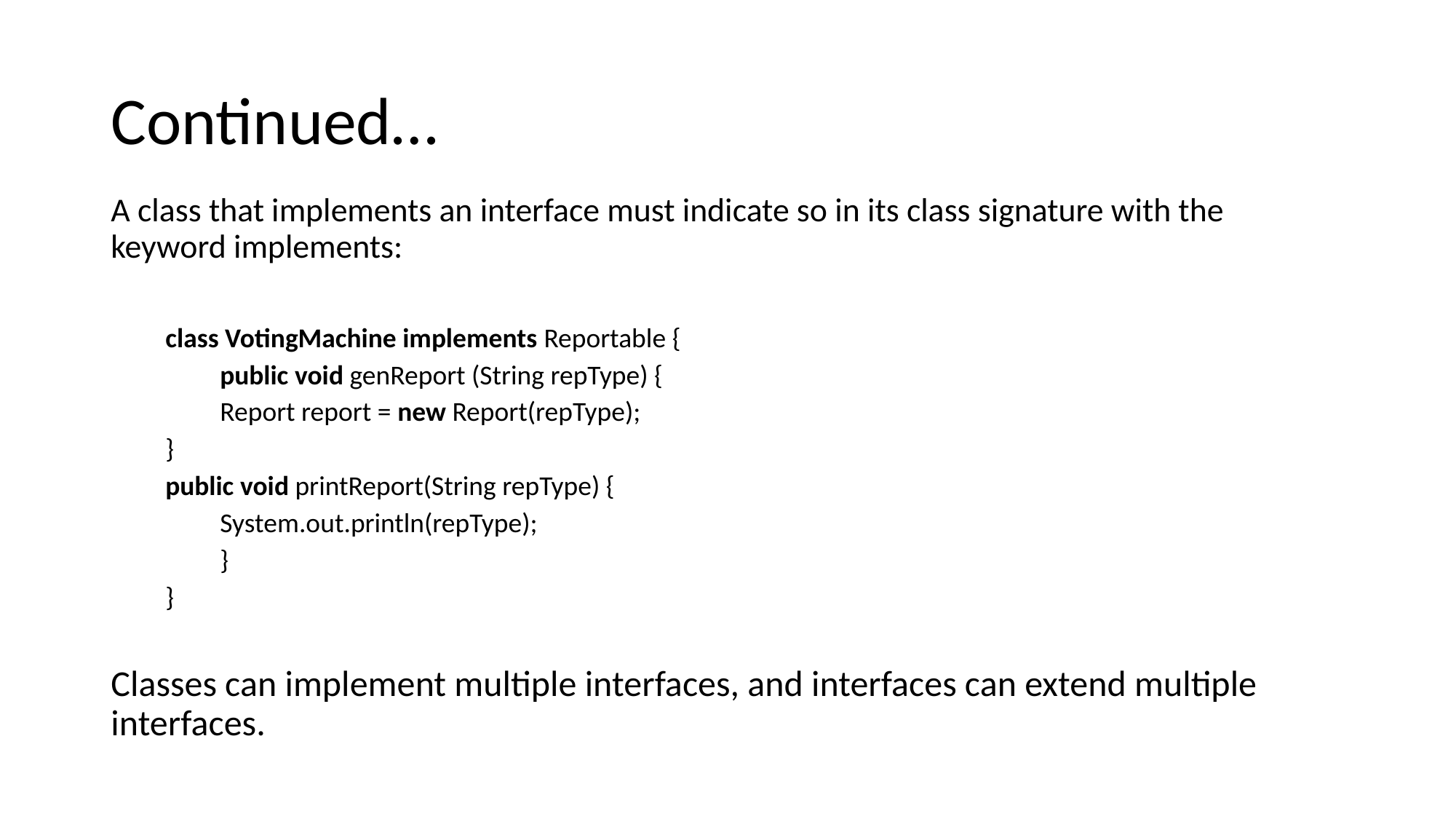

# Continued…
A class that implements an interface must indicate so in its class signature with the keyword implements:

class VotingMachine implements Reportable {
public void genReport (String repType) {
Report report = new Report(repType);
}
public void printReport(String repType) {
System.out.println(repType);
}
}

Classes can implement multiple interfaces, and interfaces can extend multiple interfaces.